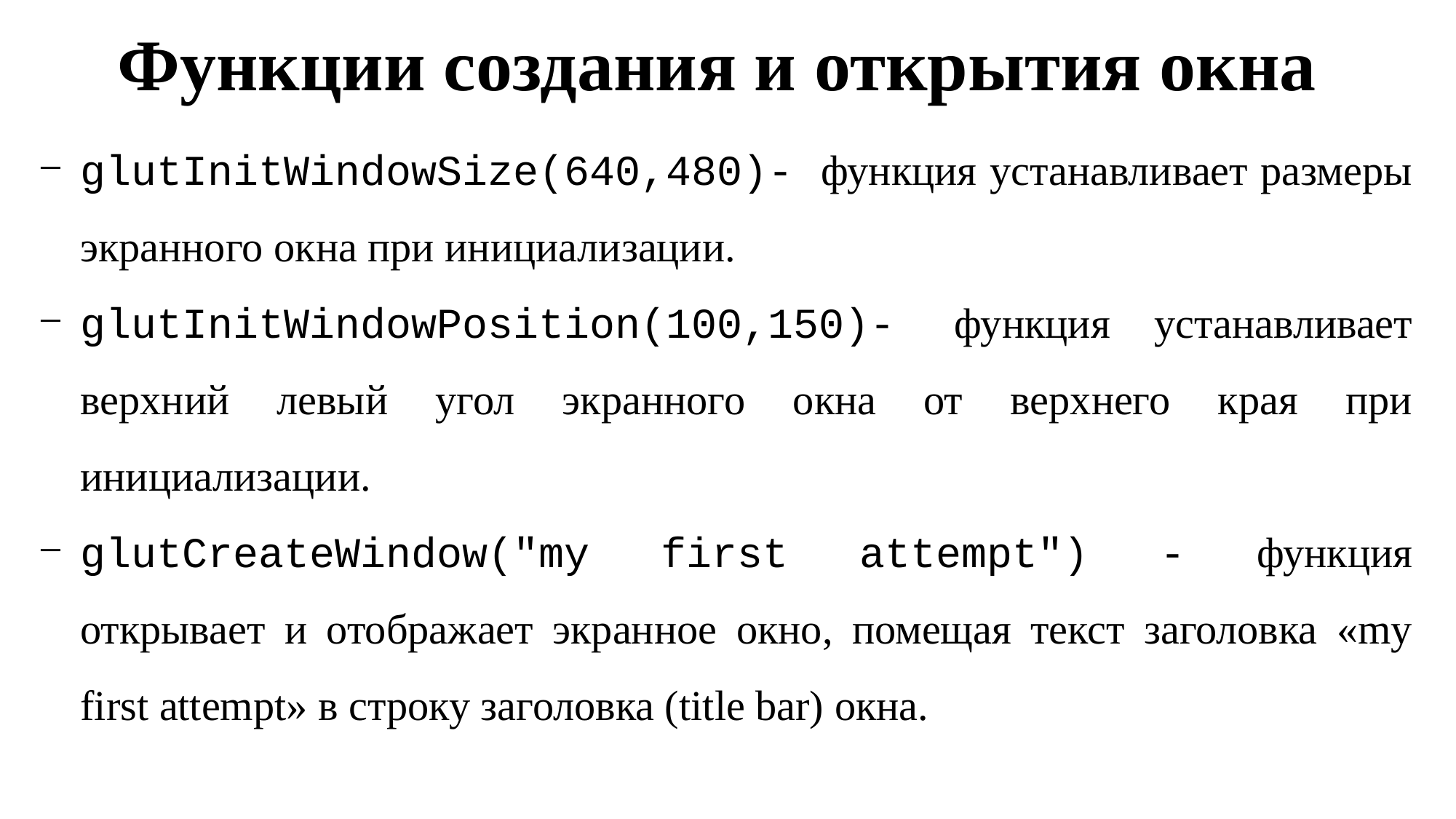

Функции создания и открытия окна
glutInitWindowSize(640,480)- функция устанавливает размеры экранного окна при инициализации.
glutInitWindowPosition(100,150)- функция устанавливает верхний левый угол экранного окна от верхнего края при инициализации.
glutCreateWindow("my first attempt") - функция открывает и отображает экранное окно, помещая текст заголовка «my first attempt» в строку заголовка (title bar) окна.